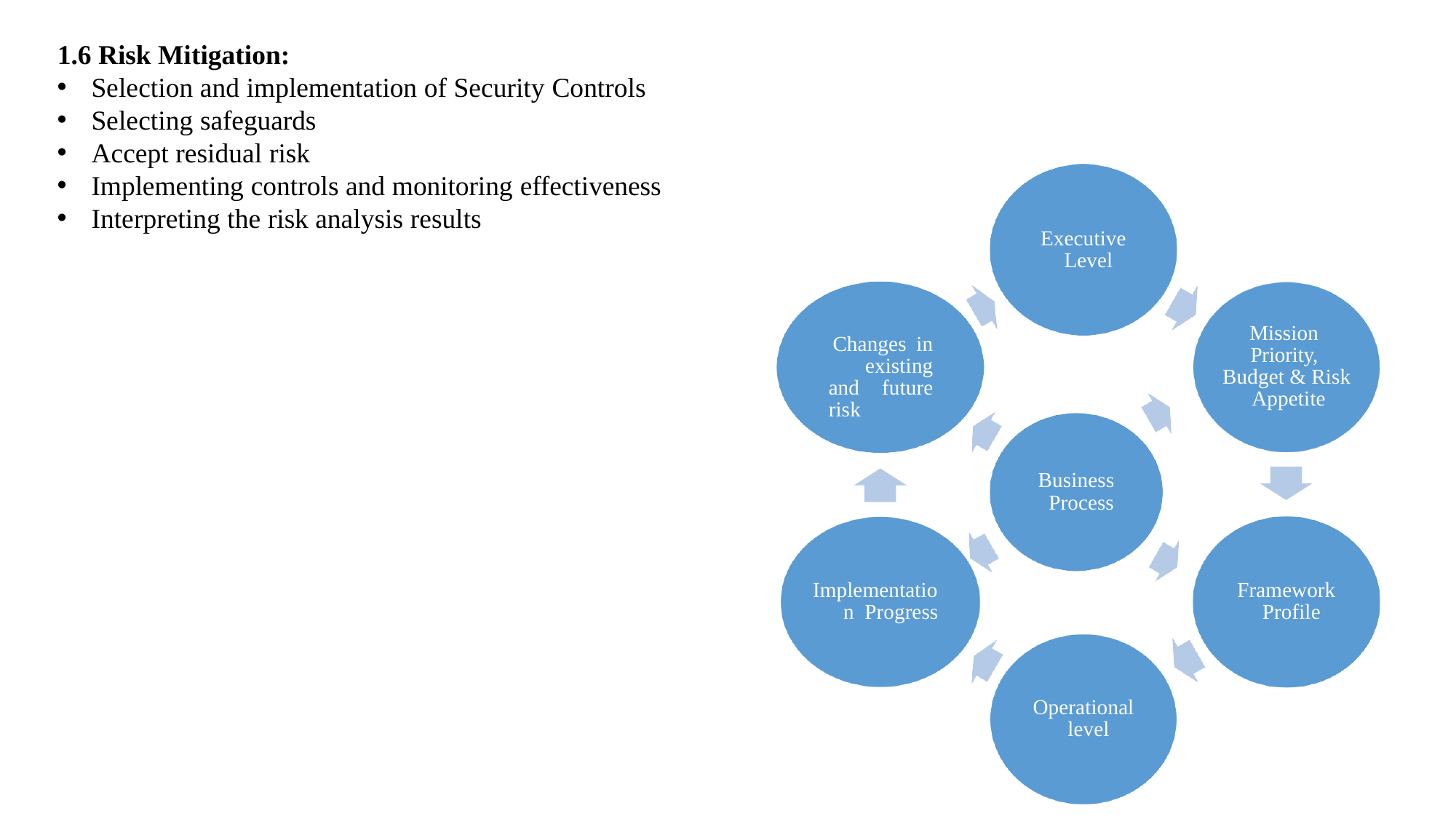

# 1.6 Risk Mitigation:
Selection and implementation of Security Controls
Selecting safeguards
Accept residual risk
Implementing controls and monitoring effectiveness
Interpreting the risk analysis results

Executive  Level
Mission  Priority,  Budget & Risk  Appetite
Changes in  existing and  future risk
Business  Process

Implementation  Progress
Framework  Profile
Operational  level